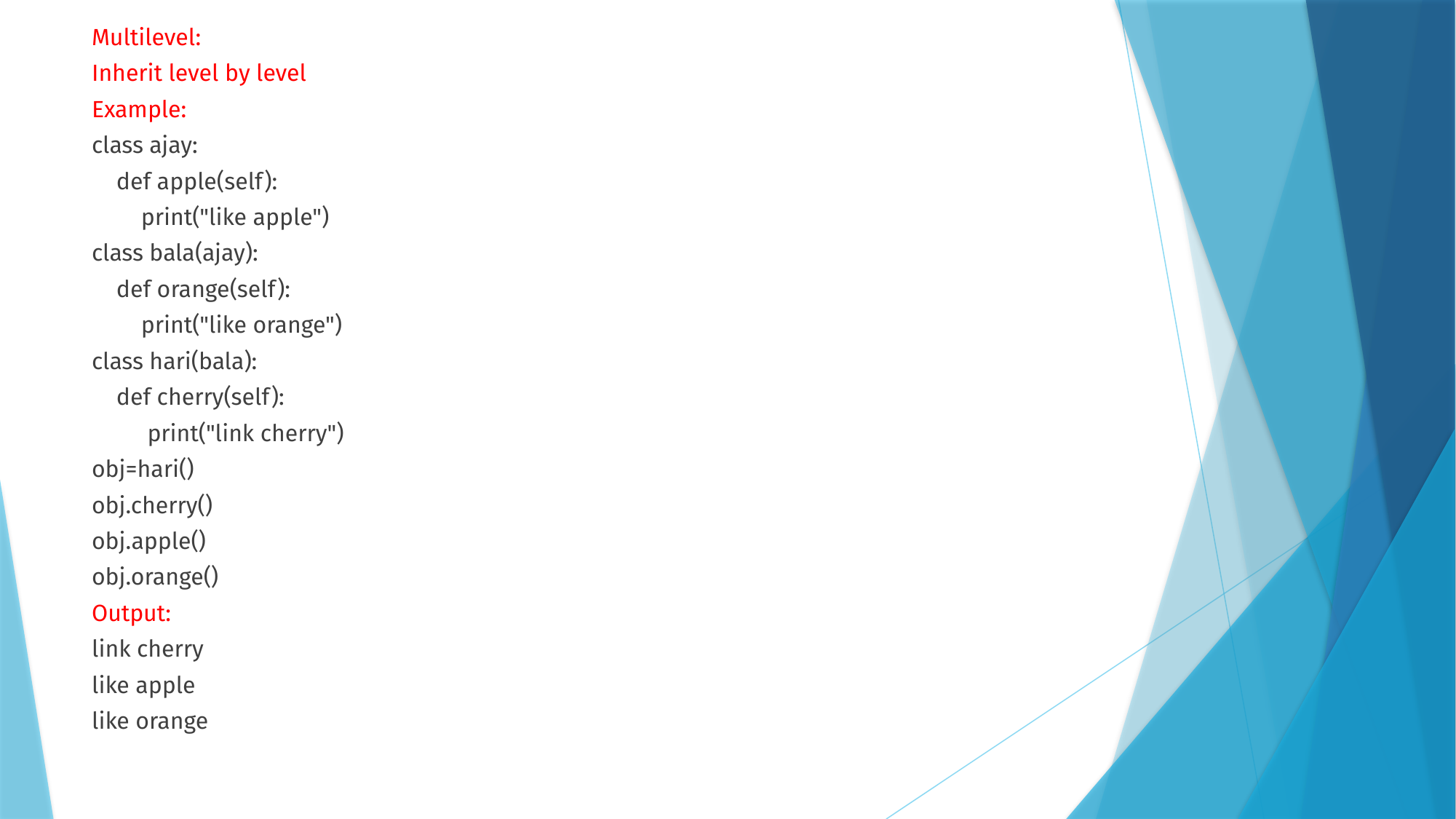

Multilevel:
Inherit level by level
Example:
class ajay:
    def apple(self):
        print("like apple")
class bala(ajay):
    def orange(self):
        print("like orange")
class hari(bala):
    def cherry(self):
         print("link cherry")
obj=hari()
obj.cherry()
obj.apple()
obj.orange()
Output:
link cherry
like apple
like orange